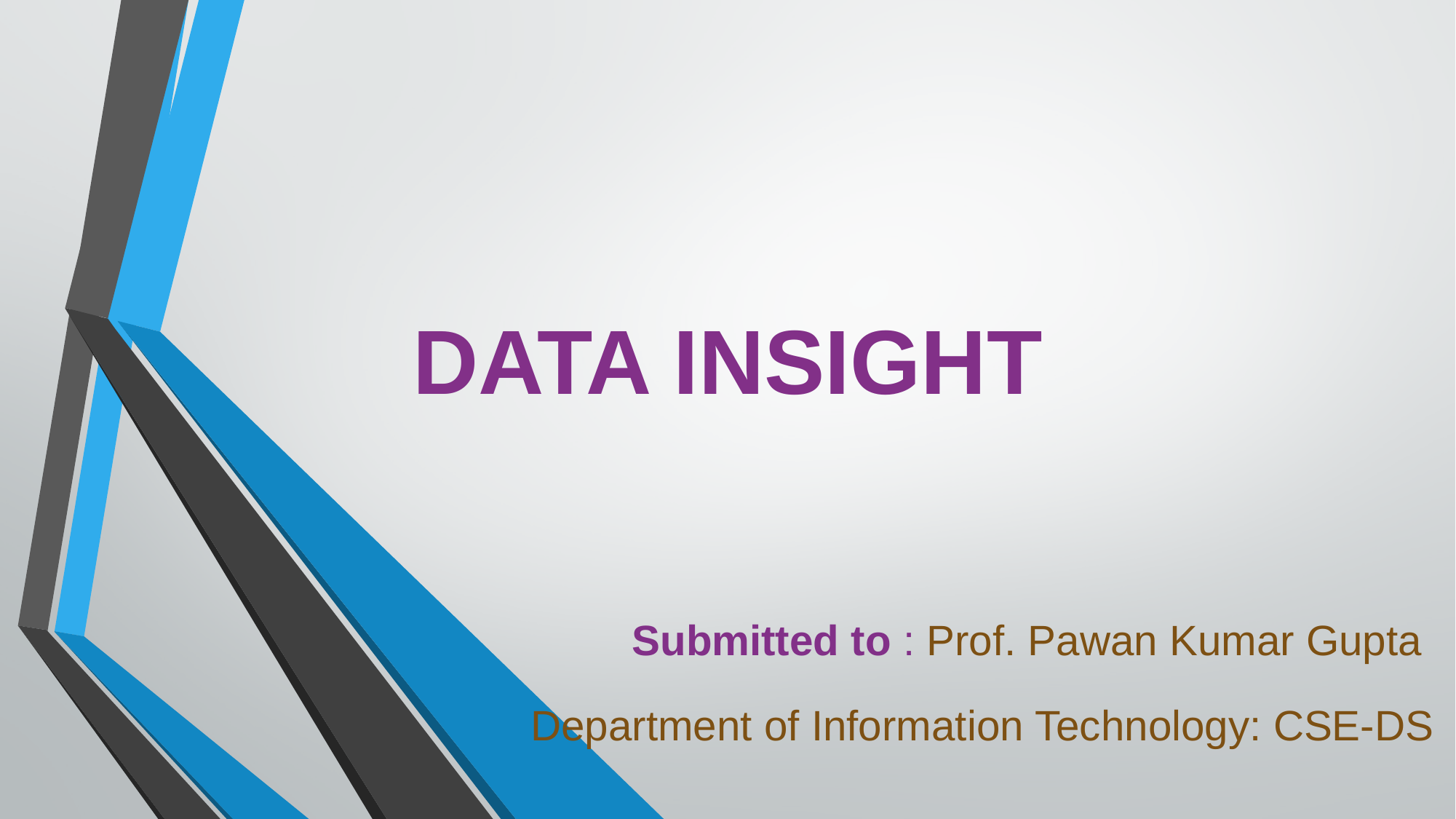

# DATA INSIGHT
Submitted to : Prof. Pawan Kumar Gupta
Department of Information Technology: CSE-DS